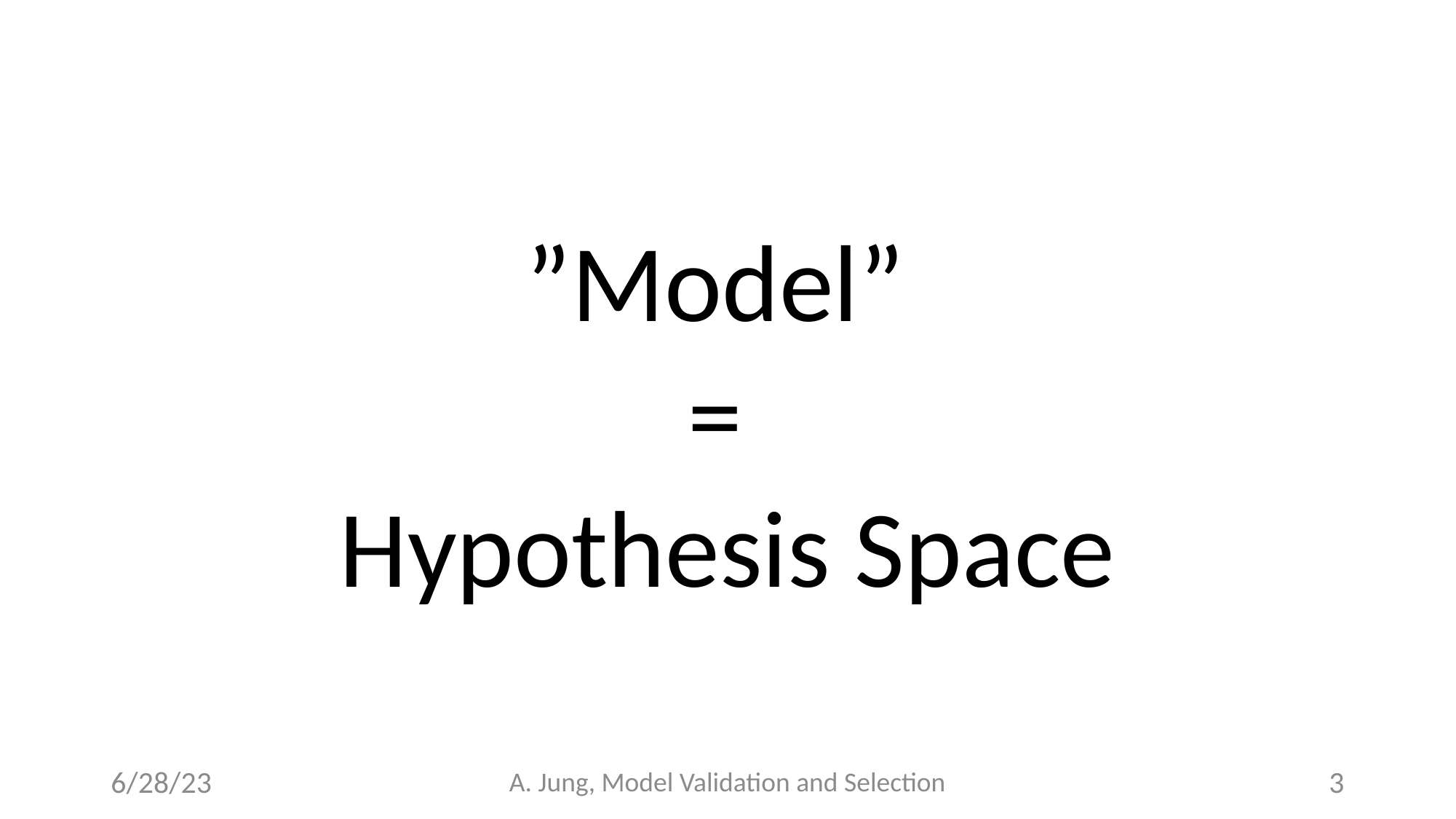

”Model”
=
Hypothesis Space
6/28/23
A. Jung, Model Validation and Selection
3